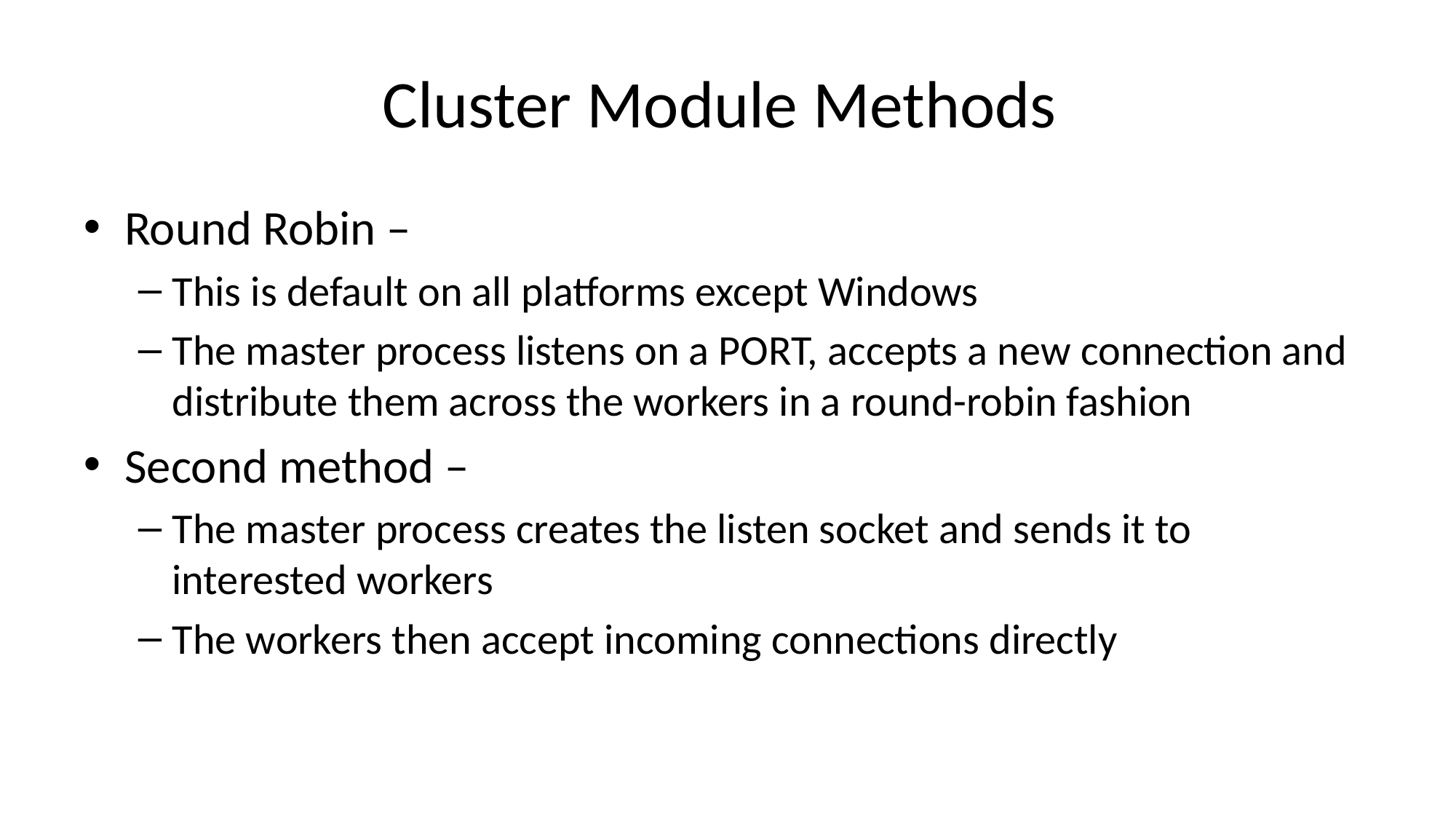

# Cluster Module Methods
Round Robin –
This is default on all platforms except Windows
The master process listens on a PORT, accepts a new connection and distribute them across the workers in a round-robin fashion
Second method –
The master process creates the listen socket and sends it to interested workers
The workers then accept incoming connections directly